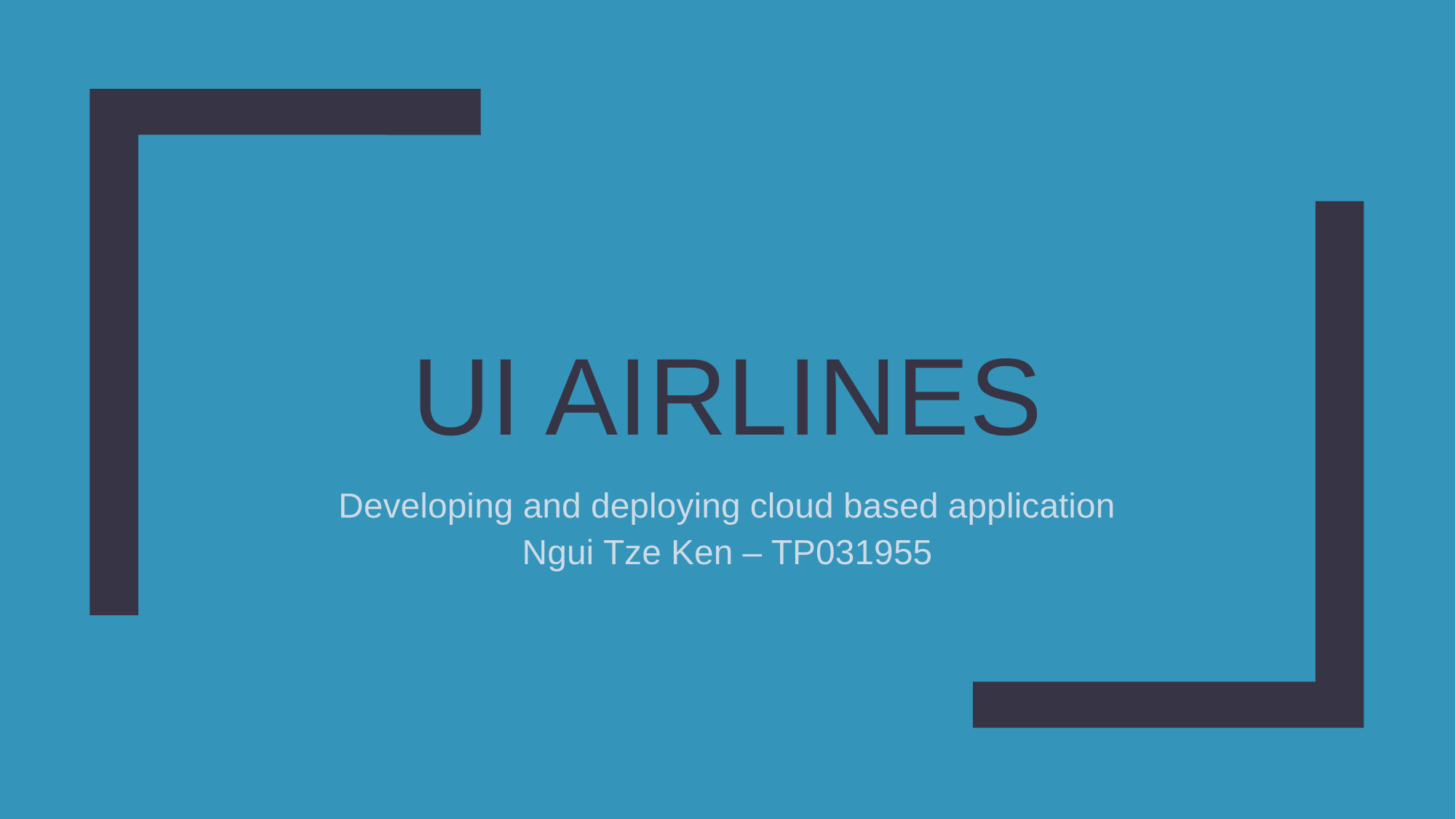

# UI Airlines
Developing and deploying cloud based application
Ngui Tze Ken – TP031955